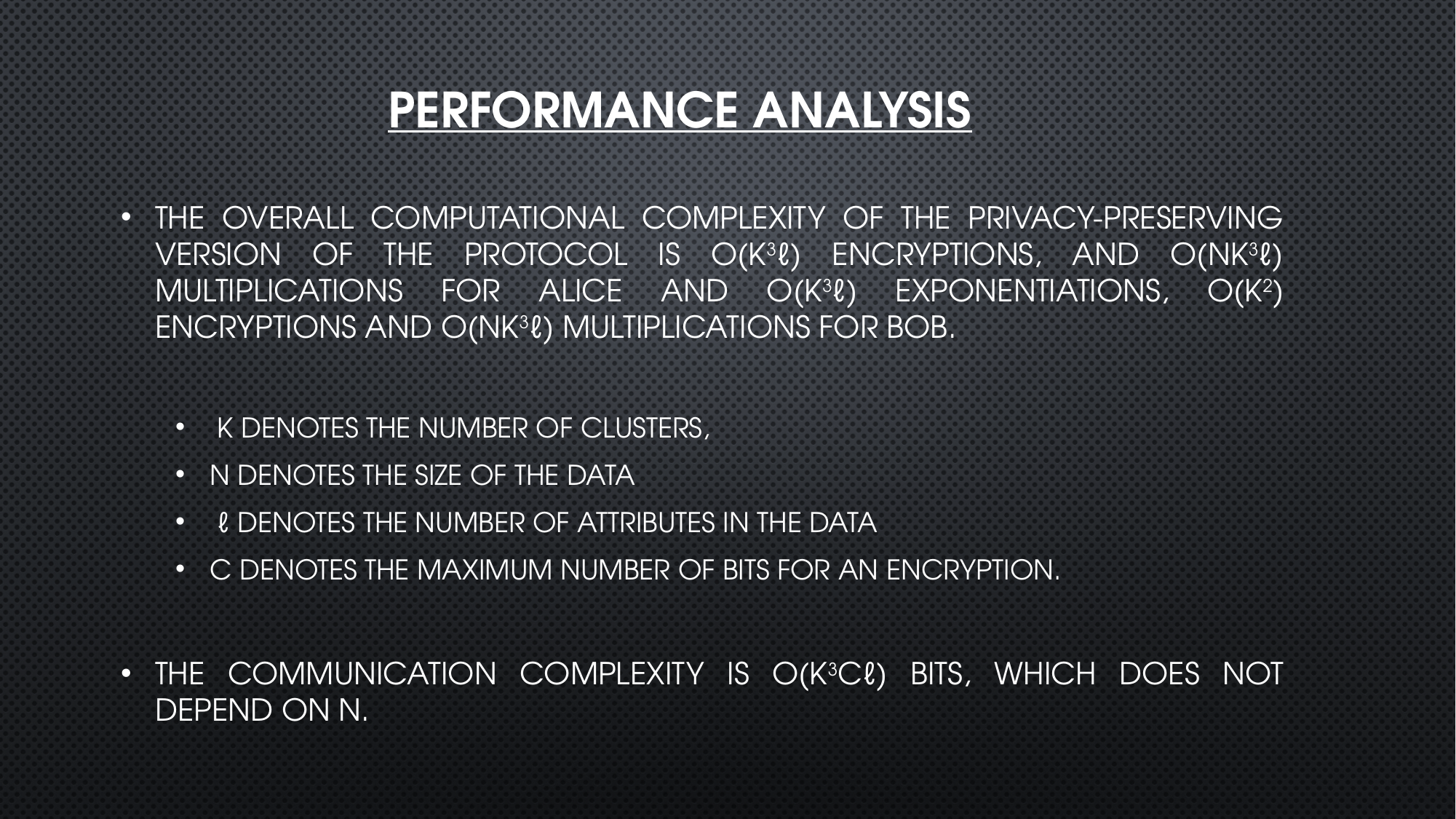

# PERFORMANCE ANALYSIS
The overall computational complexity of the privacy-preserving version of the protocol is O(k3ℓ) encryptions, and O(nk3ℓ) multiplications for Alice and O(k3ℓ) exponentiations, O(k2) encryptions and O(nk3ℓ) multiplications for Bob.

 k denotes the number of clusters,
n denotes the size of the data
 ℓ denotes the number of attributes in the data
c denotes the maximum number of bits for an encryption.

The communication complexity is O(k3cℓ) bits, which does not depend on n.